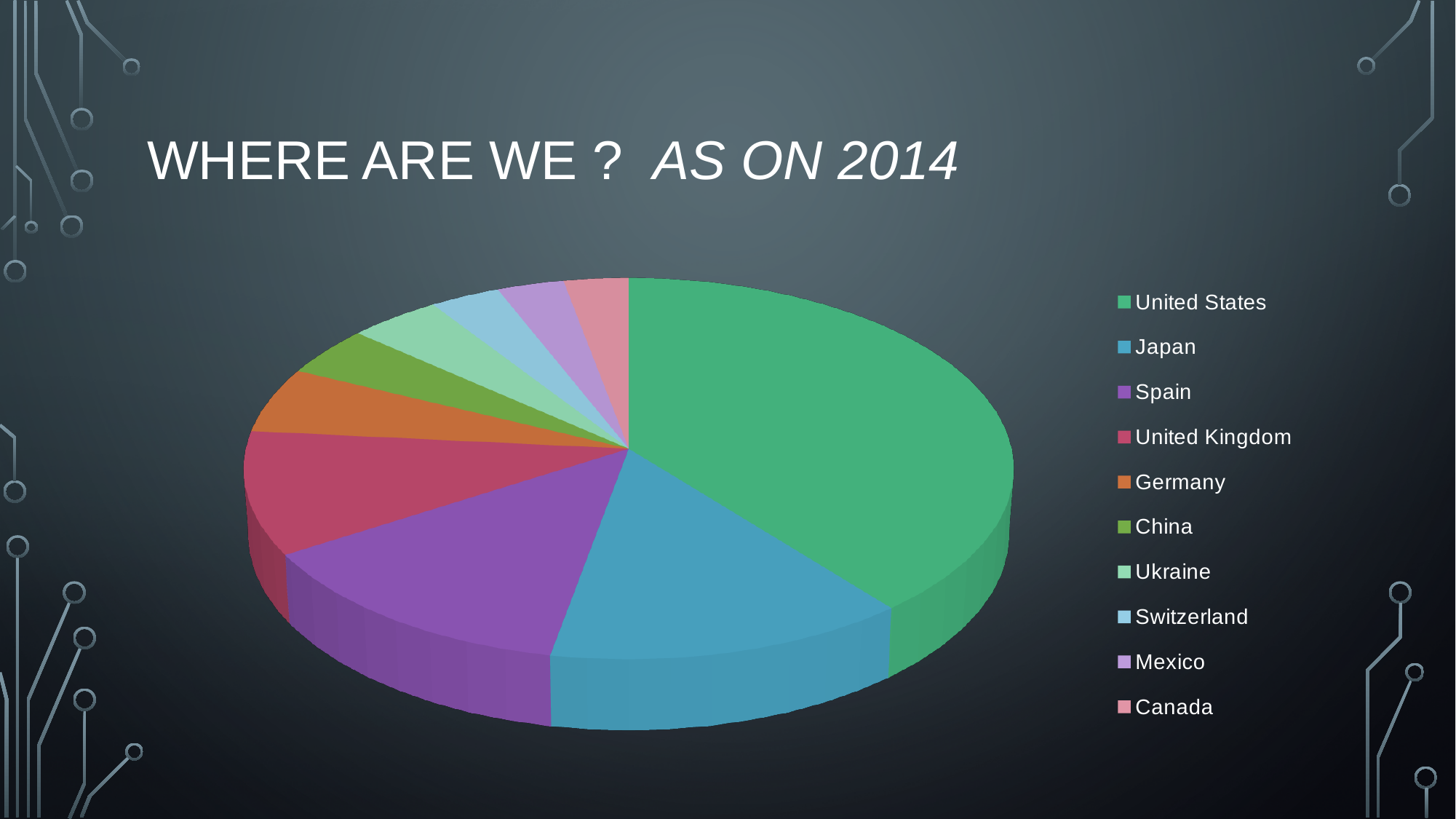

# WHERE ARE WE ?  As on 2014

[unsupported chart]